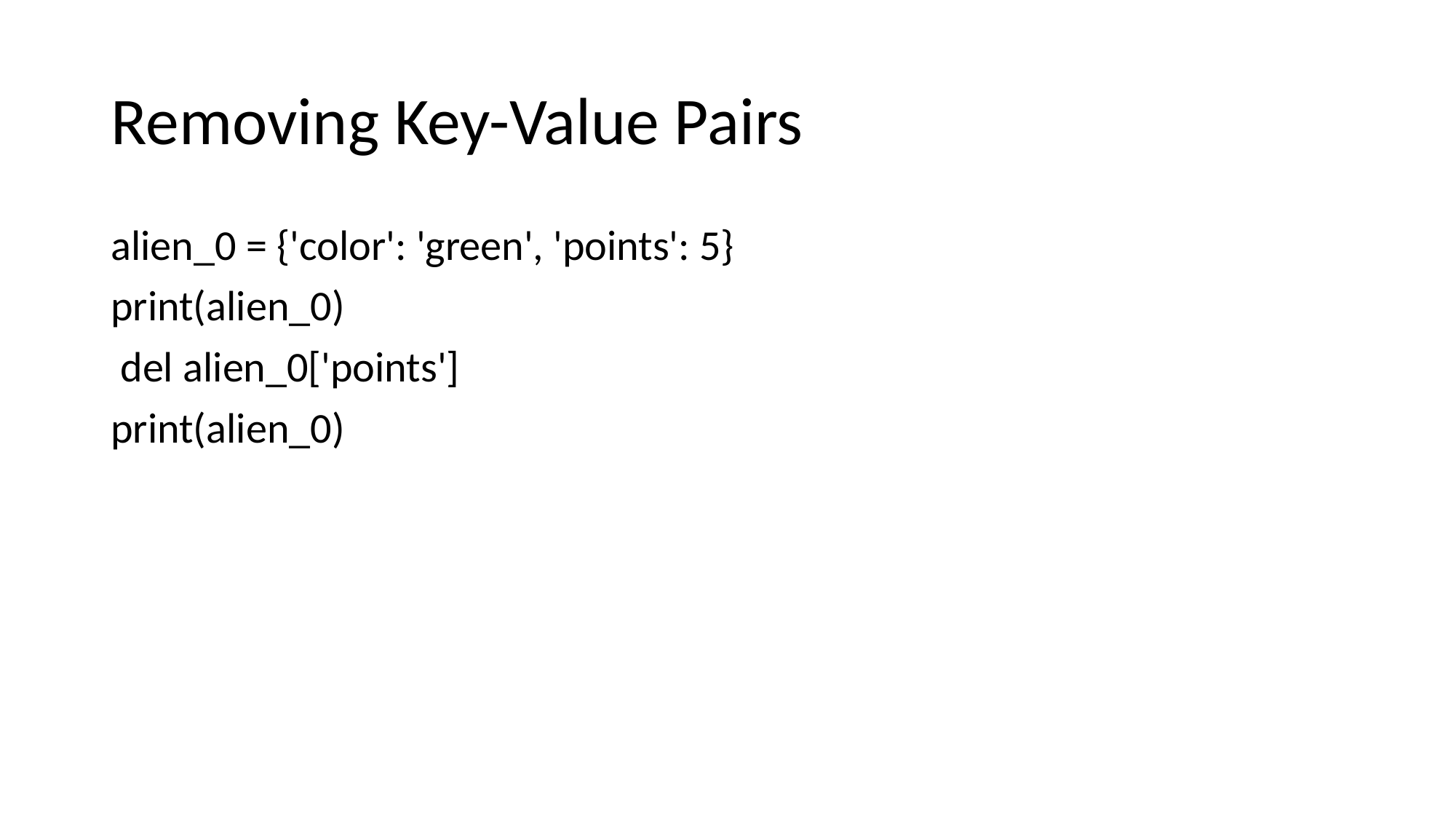

# Removing Key-Value Pairs
alien_0 = {'color': 'green', 'points': 5}
print(alien_0)
 del alien_0['points']
print(alien_0)